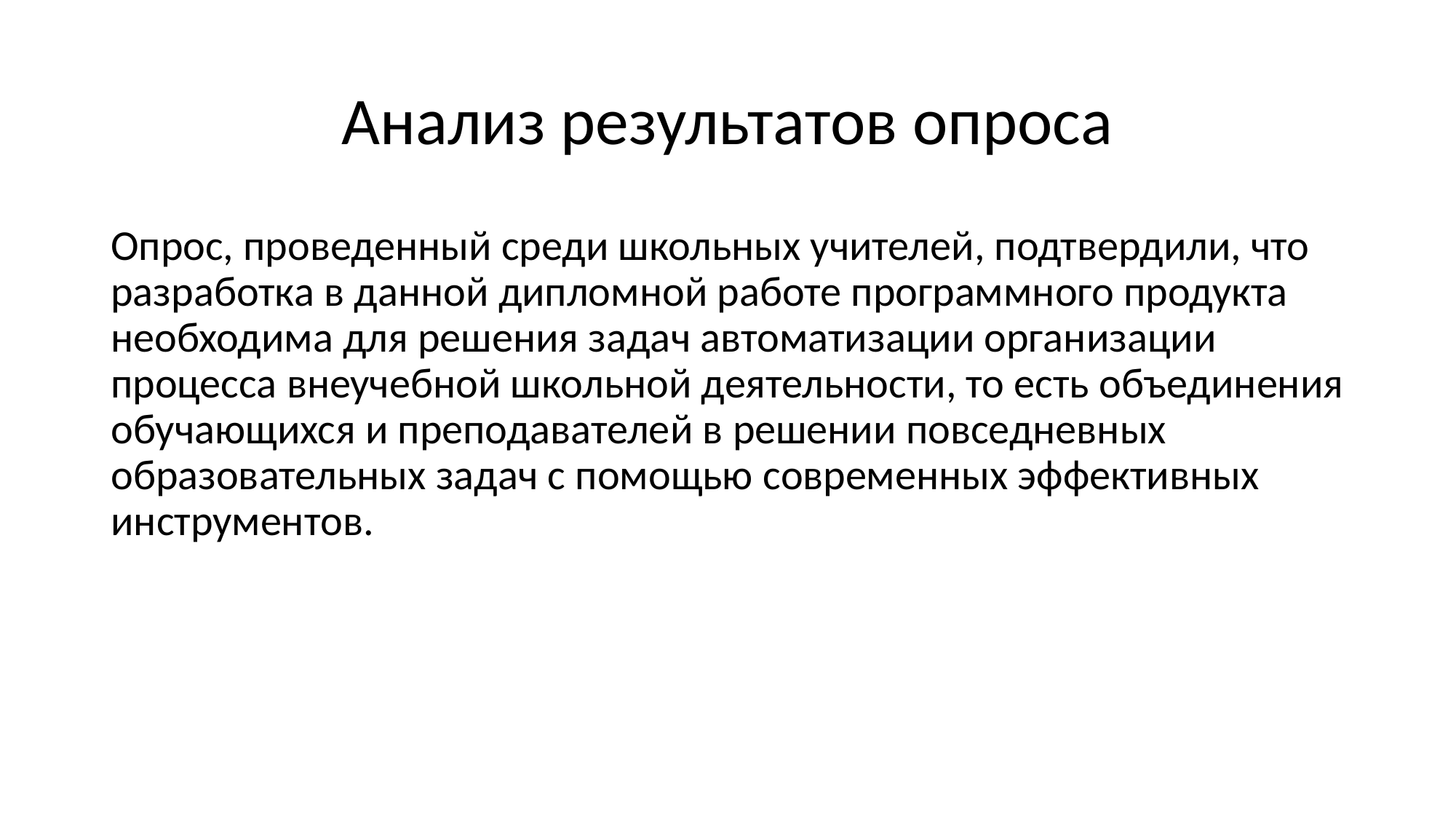

# Анализ результатов опроса
Опрос, проведенный среди школьных учителей, подтвердили, что разработка в данной дипломной работе программного продукта необходима для решения задач автоматизации организации процесса внеучебной школьной деятельности, то есть объединения обучающихся и преподавателей в решении повседневных образовательных задач с помощью современных эффективных инструментов.